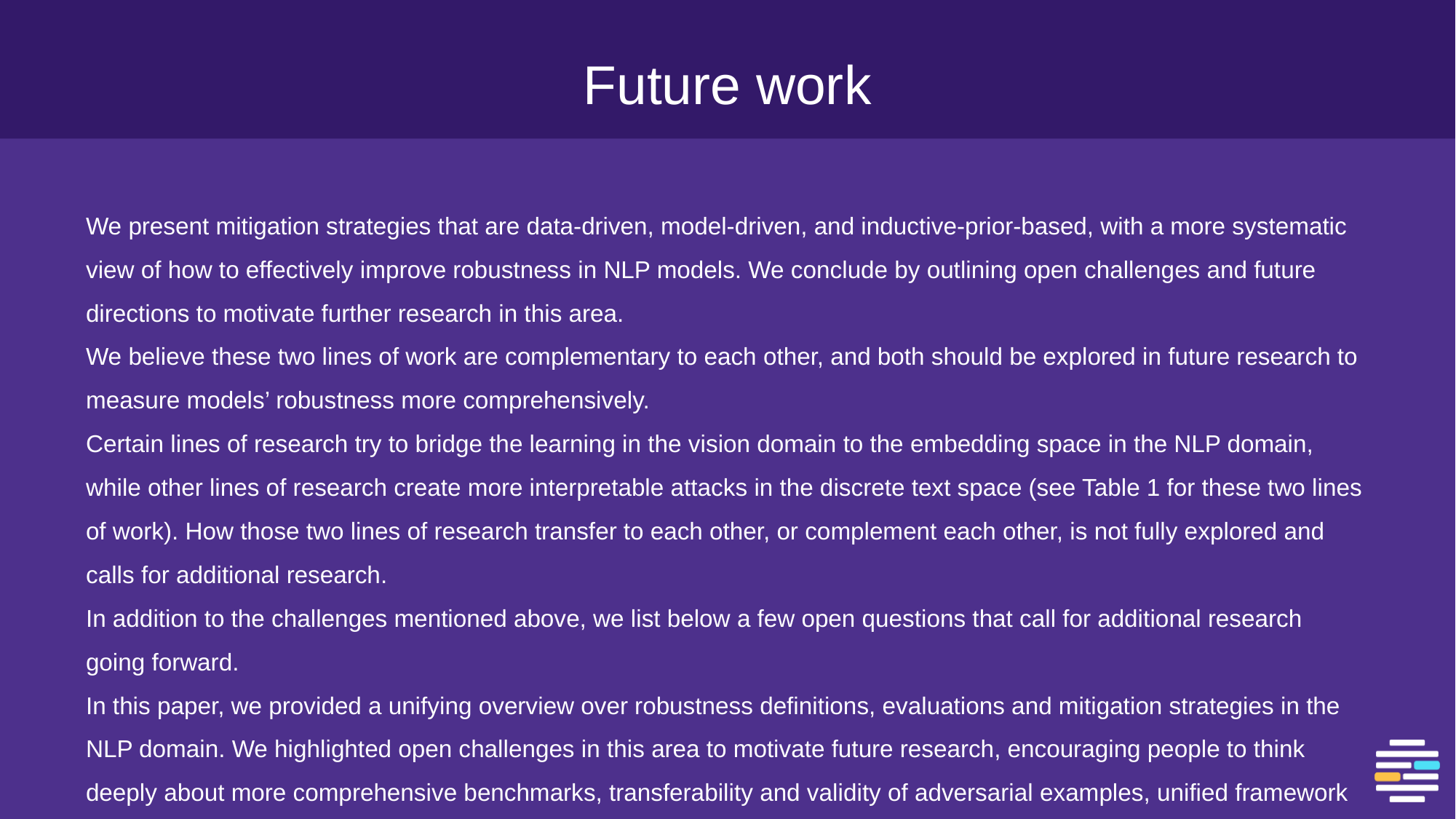

# Future work
We present mitigation strategies that are data-driven, model-driven, and inductive-prior-based, with a more systematic view of how to effectively improve robustness in NLP models. We conclude by outlining open challenges and future directions to motivate further research in this area.
We believe these two lines of work are complementary to each other, and both should be explored in future research to measure models’ robustness more comprehensively.
Certain lines of research try to bridge the learning in the vision domain to the embedding space in the NLP domain, while other lines of research create more interpretable attacks in the discrete text space (see Table 1 for these two lines of work). How those two lines of research transfer to each other, or complement each other, is not fully explored and calls for additional research.
In addition to the challenges mentioned above, we list below a few open questions that call for additional research going forward.
In this paper, we provided a unifying overview over robustness definitions, evaluations and mitigation strategies in the NLP domain. We highlighted open challenges in this area to motivate future research, encouraging people to think deeply about more comprehensive benchmarks, transferability and validity of adversarial examples, unified framework to evaluate and improve robustness, user-centered measures and mitigation, and how to potentially achieve human-like linguistic generalization more meaningfully.